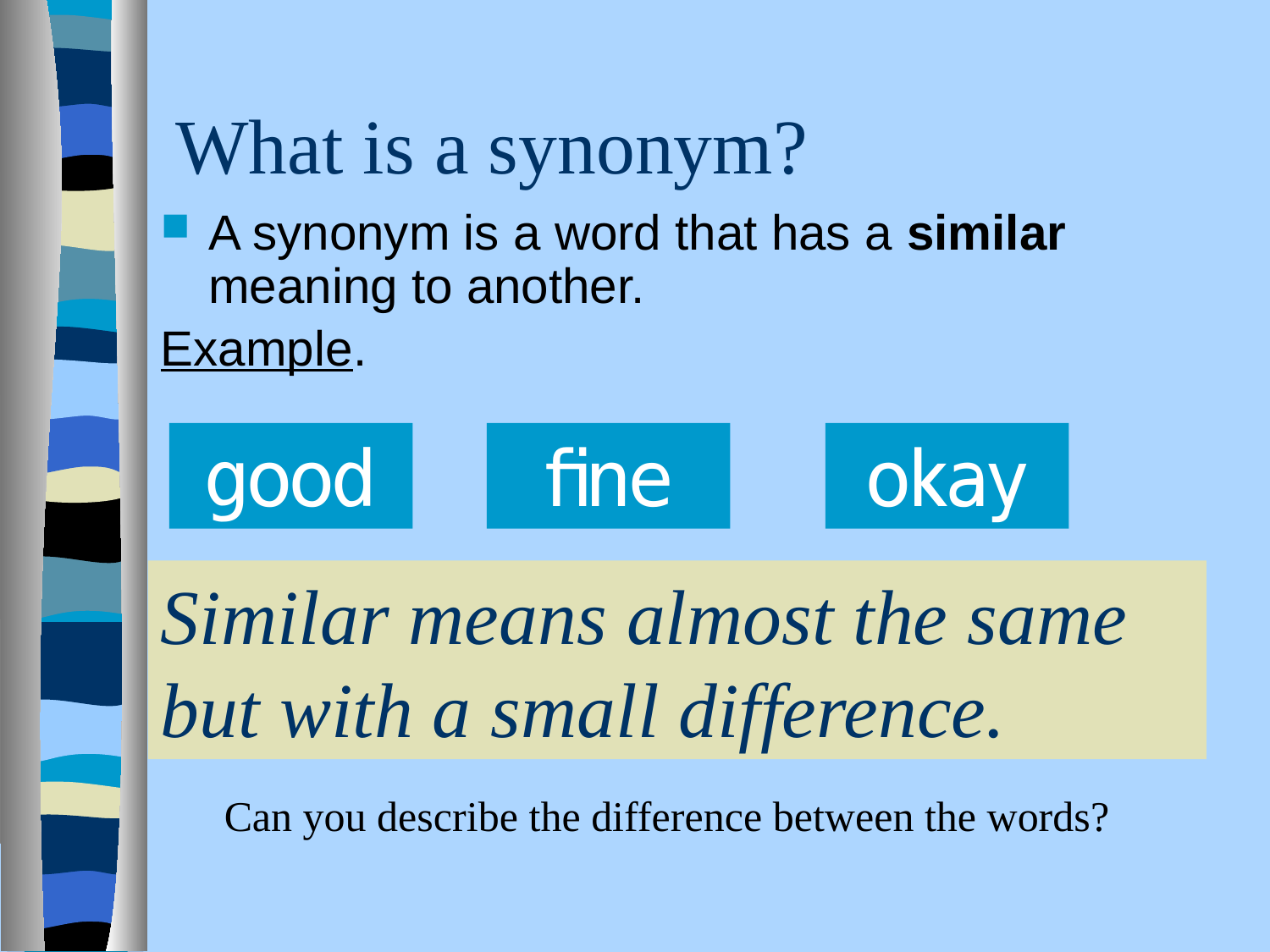

# What is a synonym?
A synonym is a word that has a similar meaning to another.
Example.
good
fine
okay
Similar means almost the same but with a small difference.
Can you describe the difference between the words?